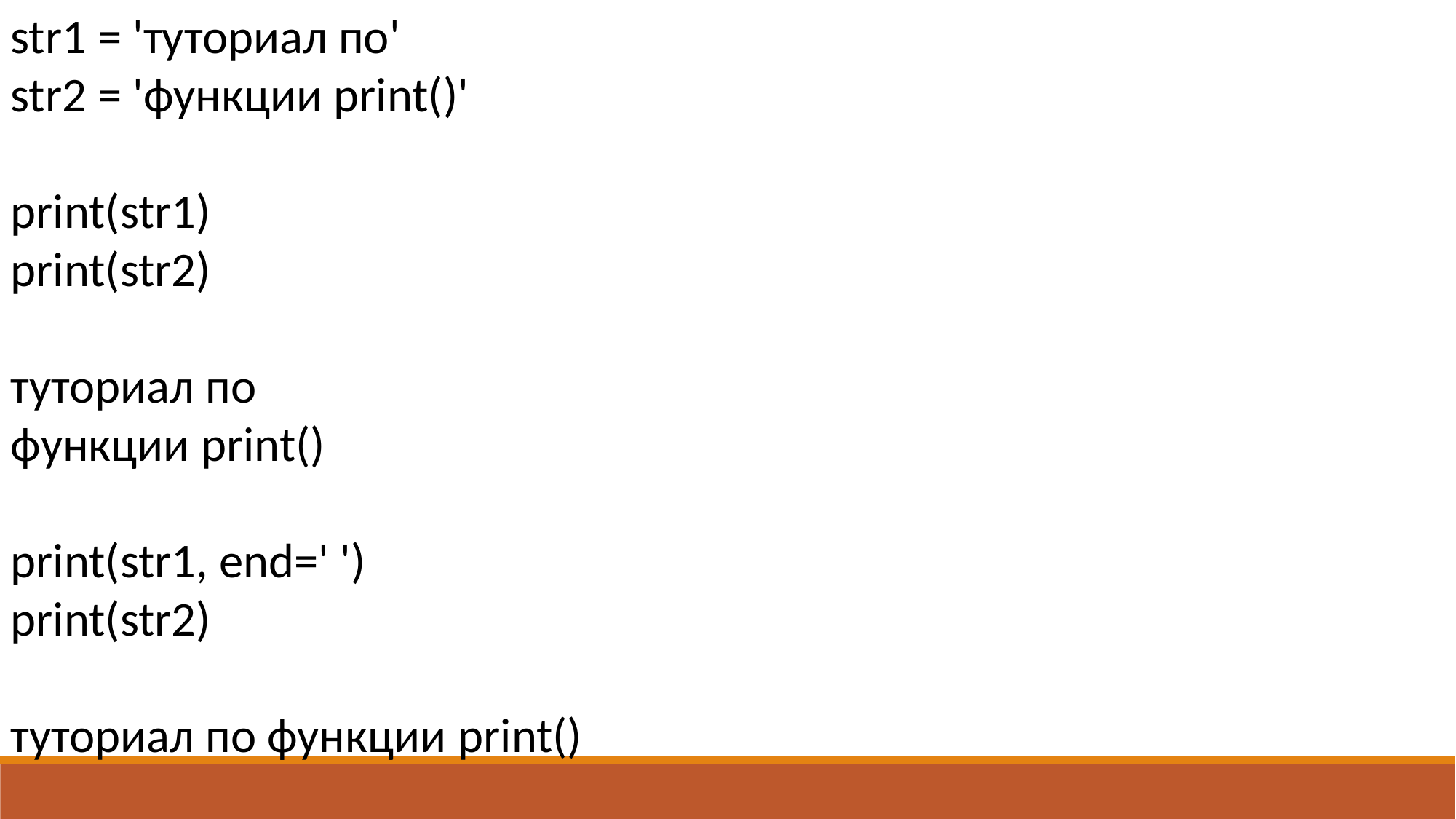

str1 = 'туториал по'
str2 = 'функции print()'

print(str1)
print(str2)

туториал по
функции print()

print(str1, end=' ')
print(str2)

туториал по функции print()